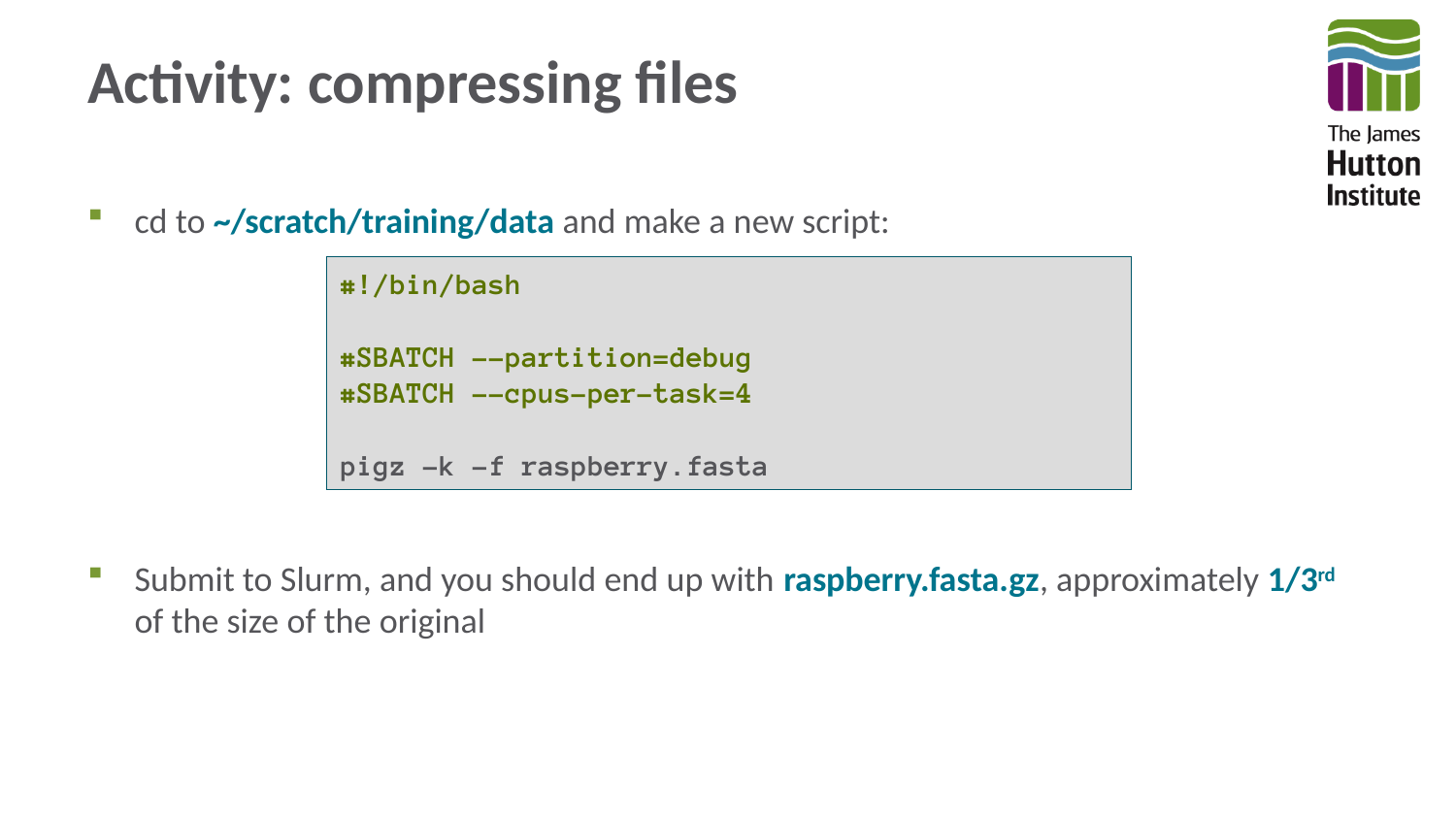

# Activity: compressing files
cd to ~/scratch/training/data and make a new script:

Submit to Slurm, and you should end up with raspberry.fasta.gz, approximately 1/3rd of the size of the original
#!/bin/bash

#SBATCH --partition=debug
#SBATCH --cpus-per-task=4

pigz -k -f raspberry.fasta